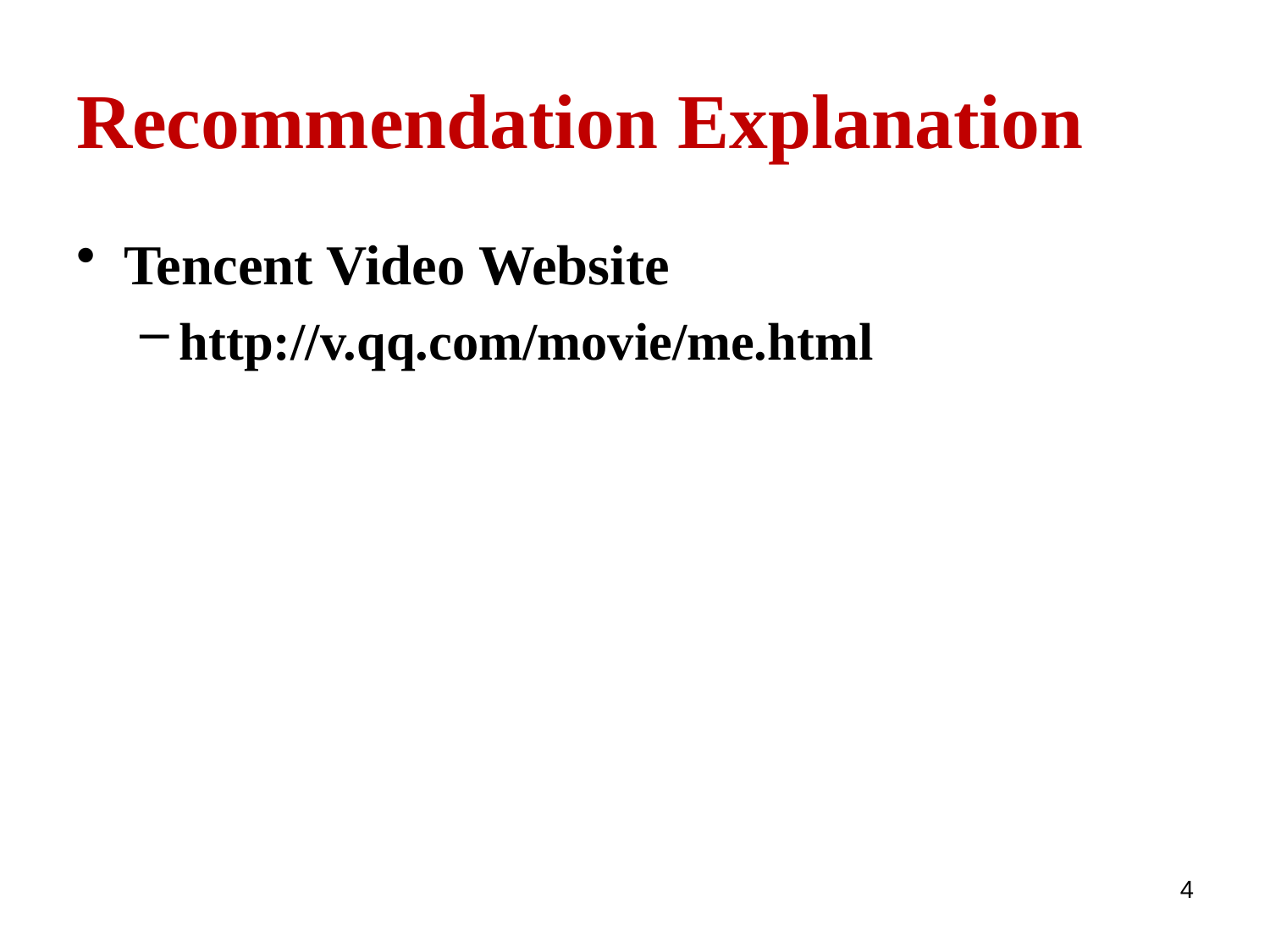

# Recommendation Explanation
Tencent Video Website
http://v.qq.com/movie/me.html
4